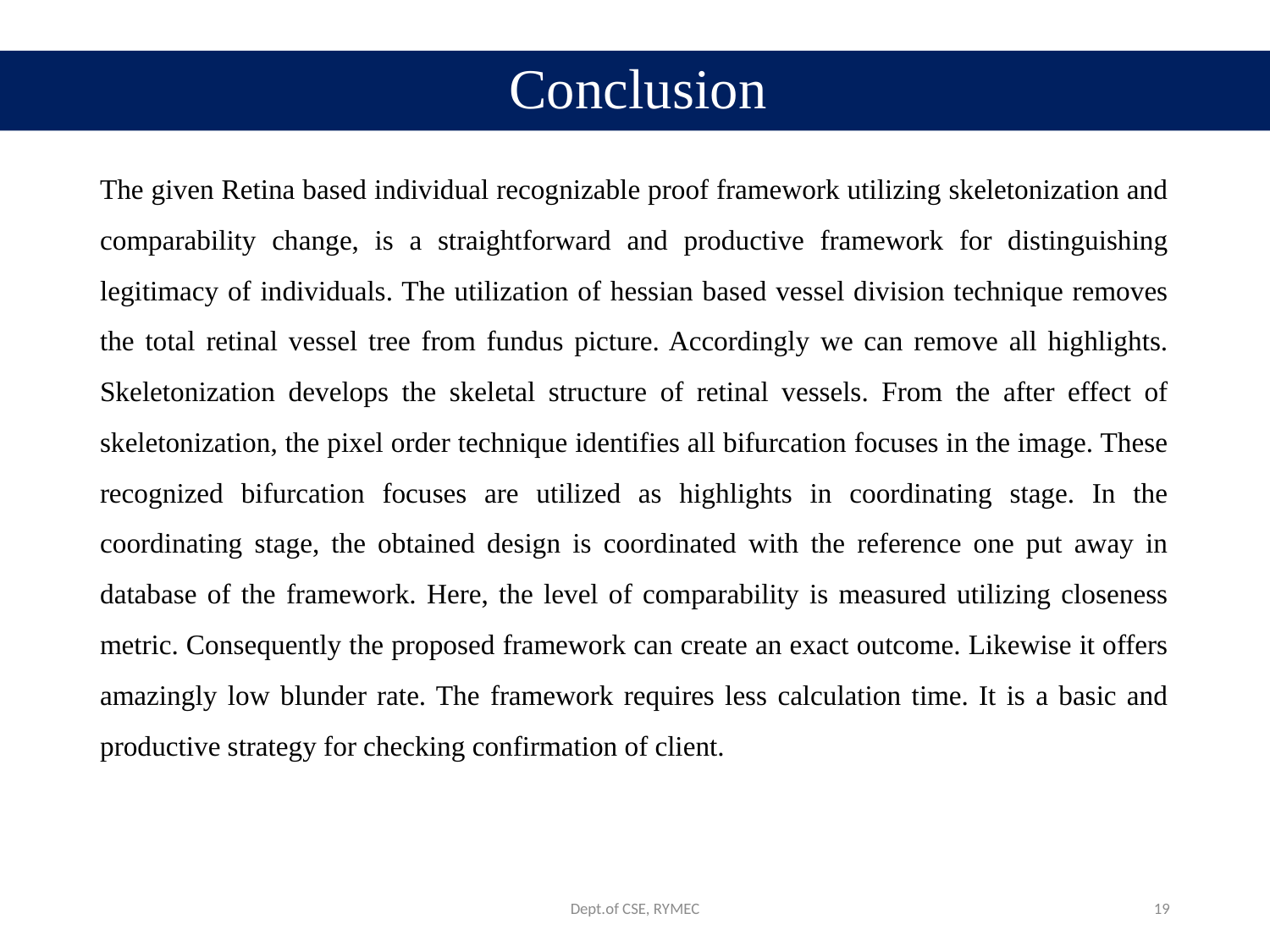

# Conclusion
The given Retina based individual recognizable proof framework utilizing skeletonization and comparability change, is a straightforward and productive framework for distinguishing legitimacy of individuals. The utilization of hessian based vessel division technique removes the total retinal vessel tree from fundus picture. Accordingly we can remove all highlights. Skeletonization develops the skeletal structure of retinal vessels. From the after effect of skeletonization, the pixel order technique identifies all bifurcation focuses in the image. These recognized bifurcation focuses are utilized as highlights in coordinating stage. In the coordinating stage, the obtained design is coordinated with the reference one put away in database of the framework. Here, the level of comparability is measured utilizing closeness metric. Consequently the proposed framework can create an exact outcome. Likewise it offers amazingly low blunder rate. The framework requires less calculation time. It is a basic and productive strategy for checking confirmation of client.

Dept.of CSE, RYMEC
19